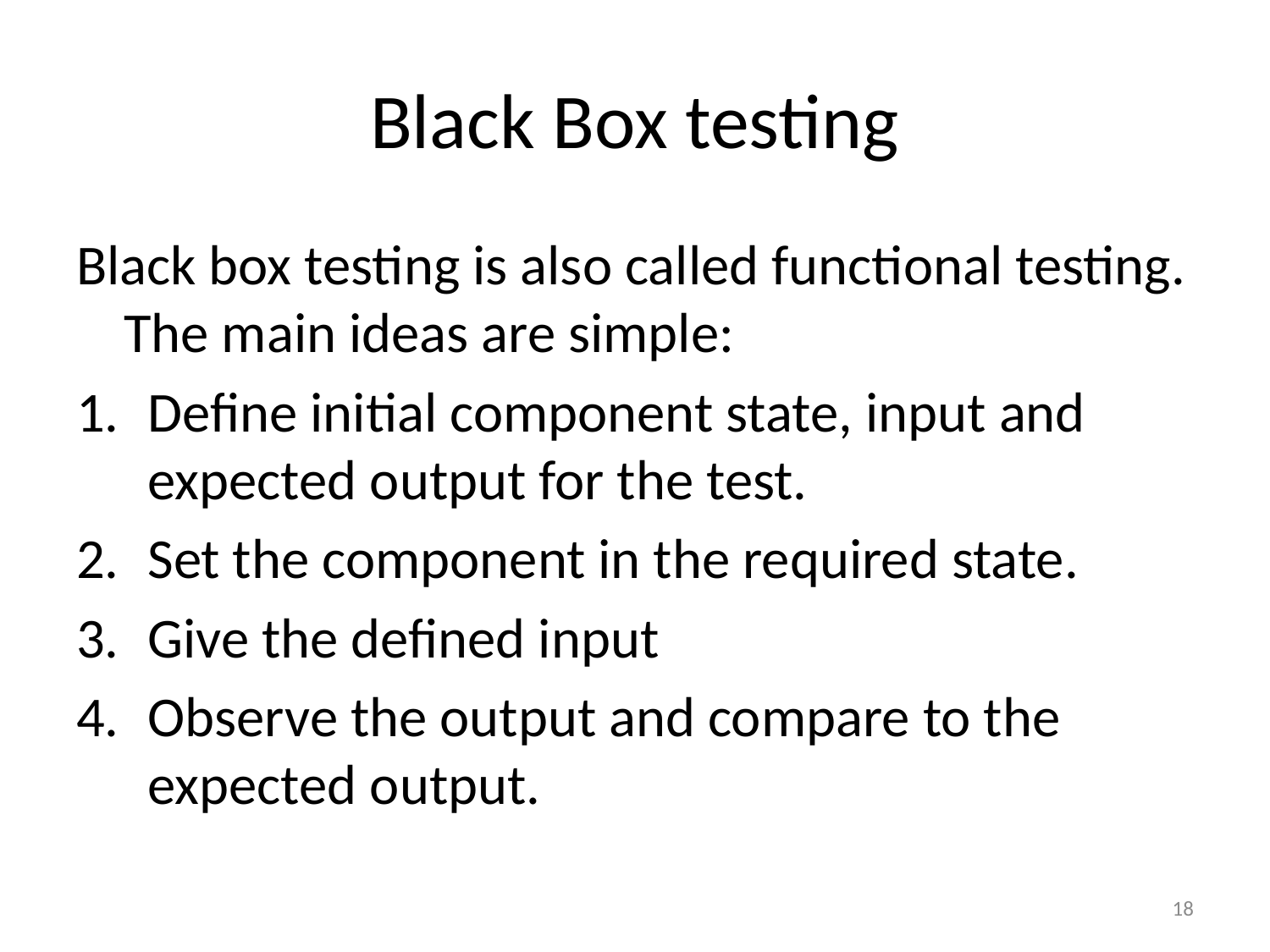

Black Box testing
Black box testing is also called functional testing. The main ideas are simple:
Define initial component state, input and expected output for the test.
Set the component in the required state.
Give the defined input
Observe the output and compare to the expected output.

18